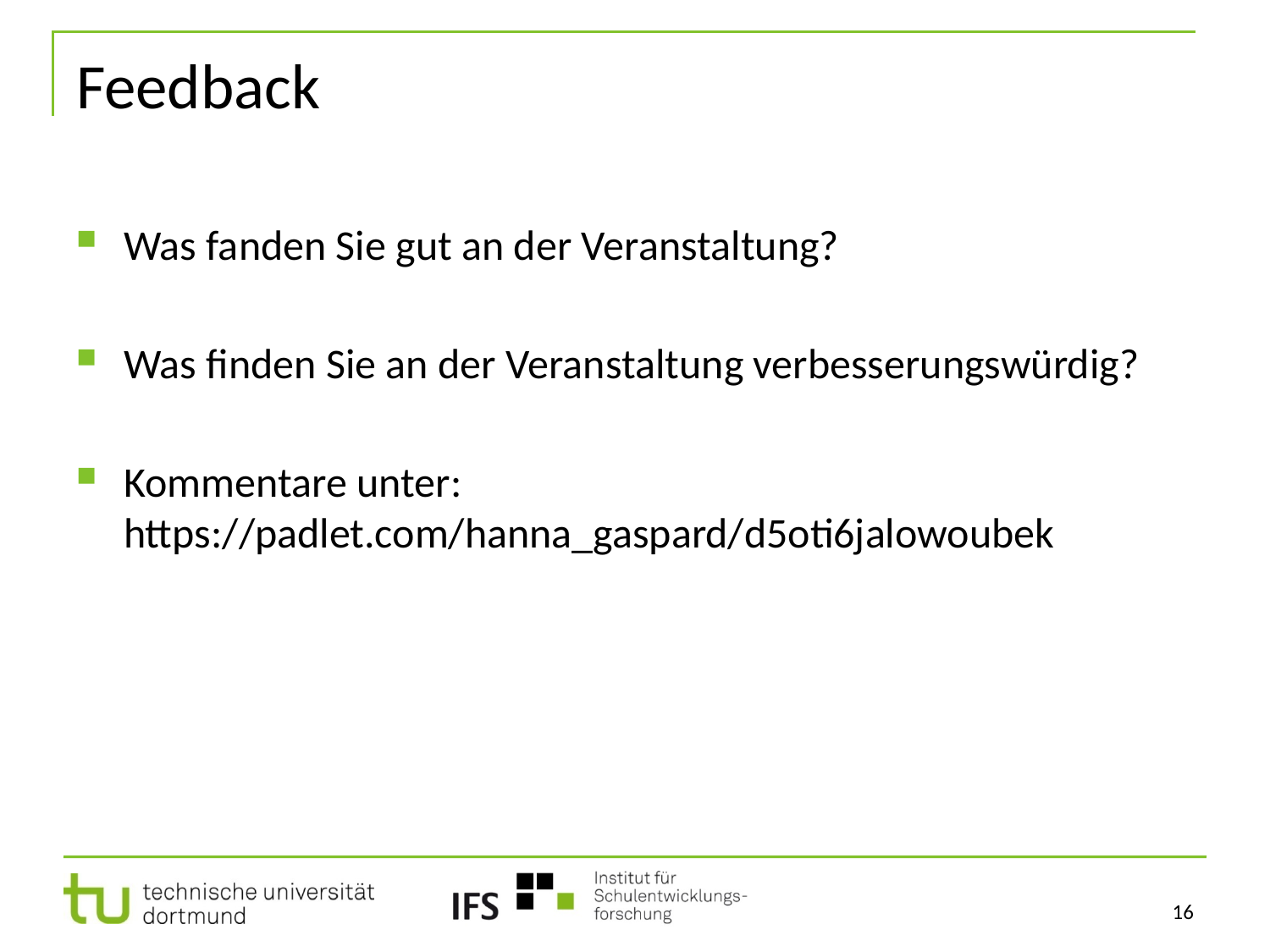

# Feedback
Was fanden Sie gut an der Veranstaltung?

Was finden Sie an der Veranstaltung verbesserungswürdig?

Kommentare unter: https://padlet.com/hanna_gaspard/d5oti6jalowoubek

16